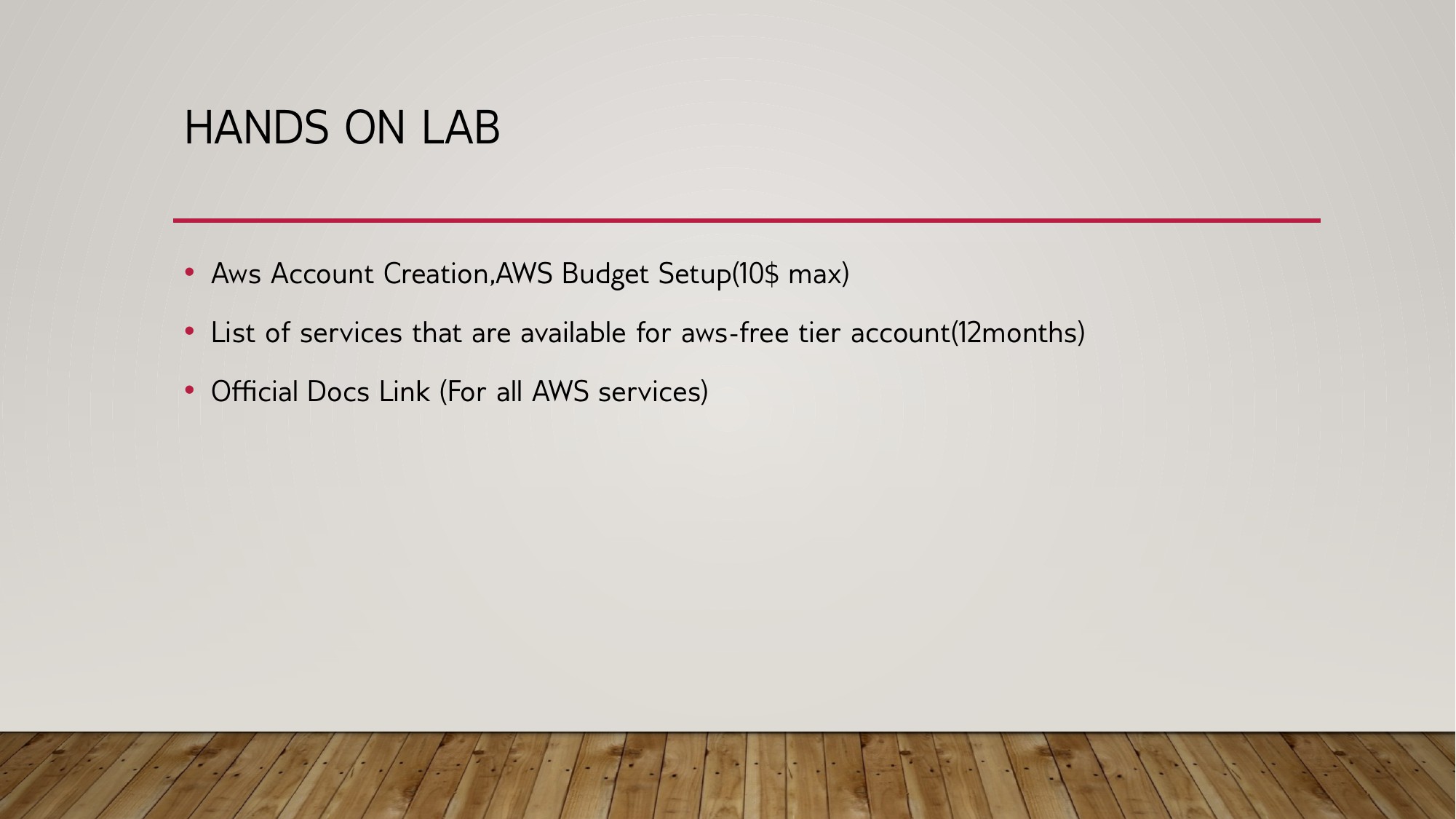

# Hands on lab
Aws Account Creation,AWS Budget Setup(10$ max)
List of services that are available for aws-free tier account(12months)
Official Docs Link (For all AWS services)